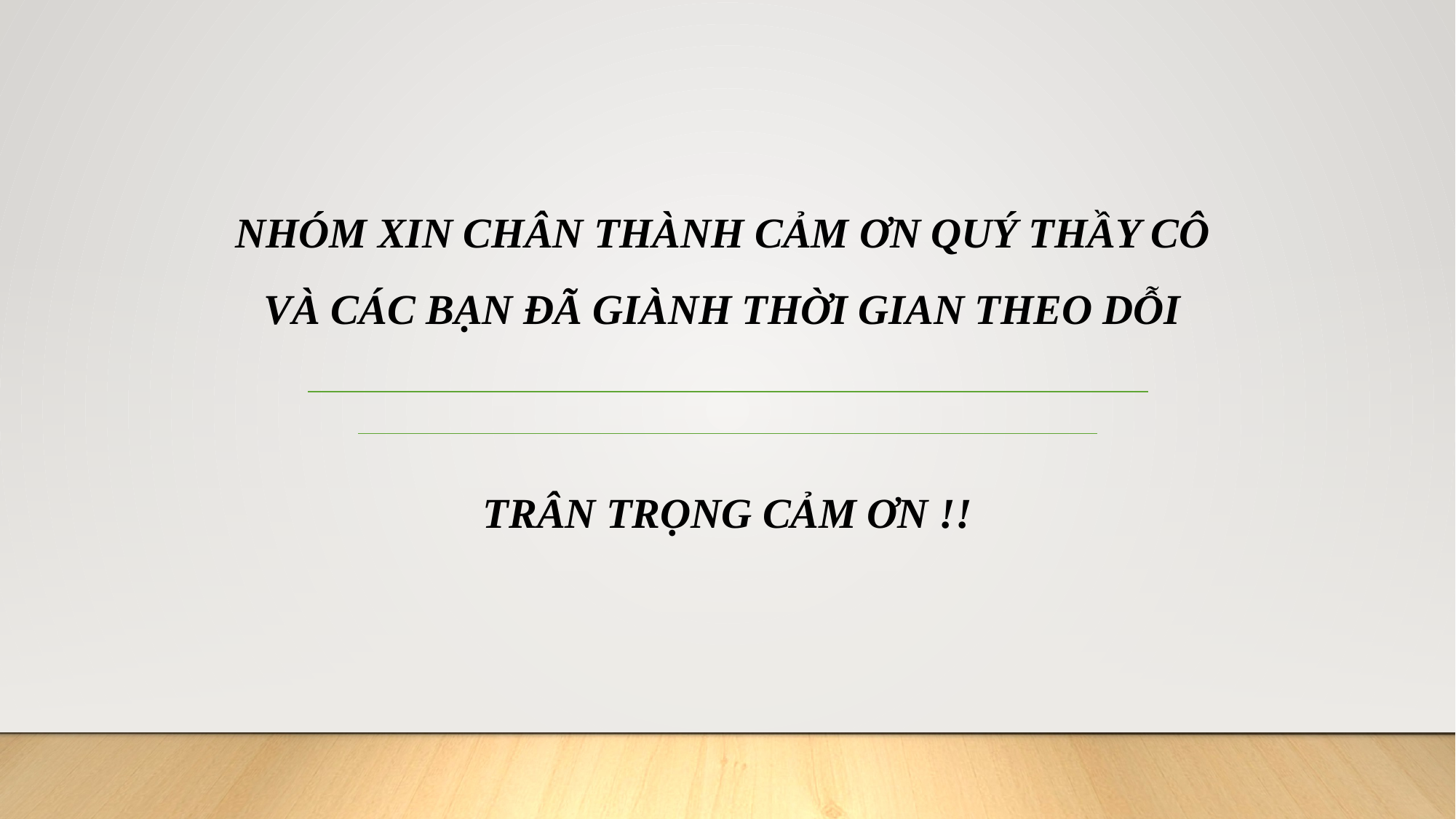

NHÓM XIN CHÂN THÀNH CẢM ƠN QUÝ THẦY CÔ
VÀ CÁC BẠN ĐÃ GIÀNH THỜI GIAN THEO DỖI

TRÂN TRỌNG CẢM ƠN !!